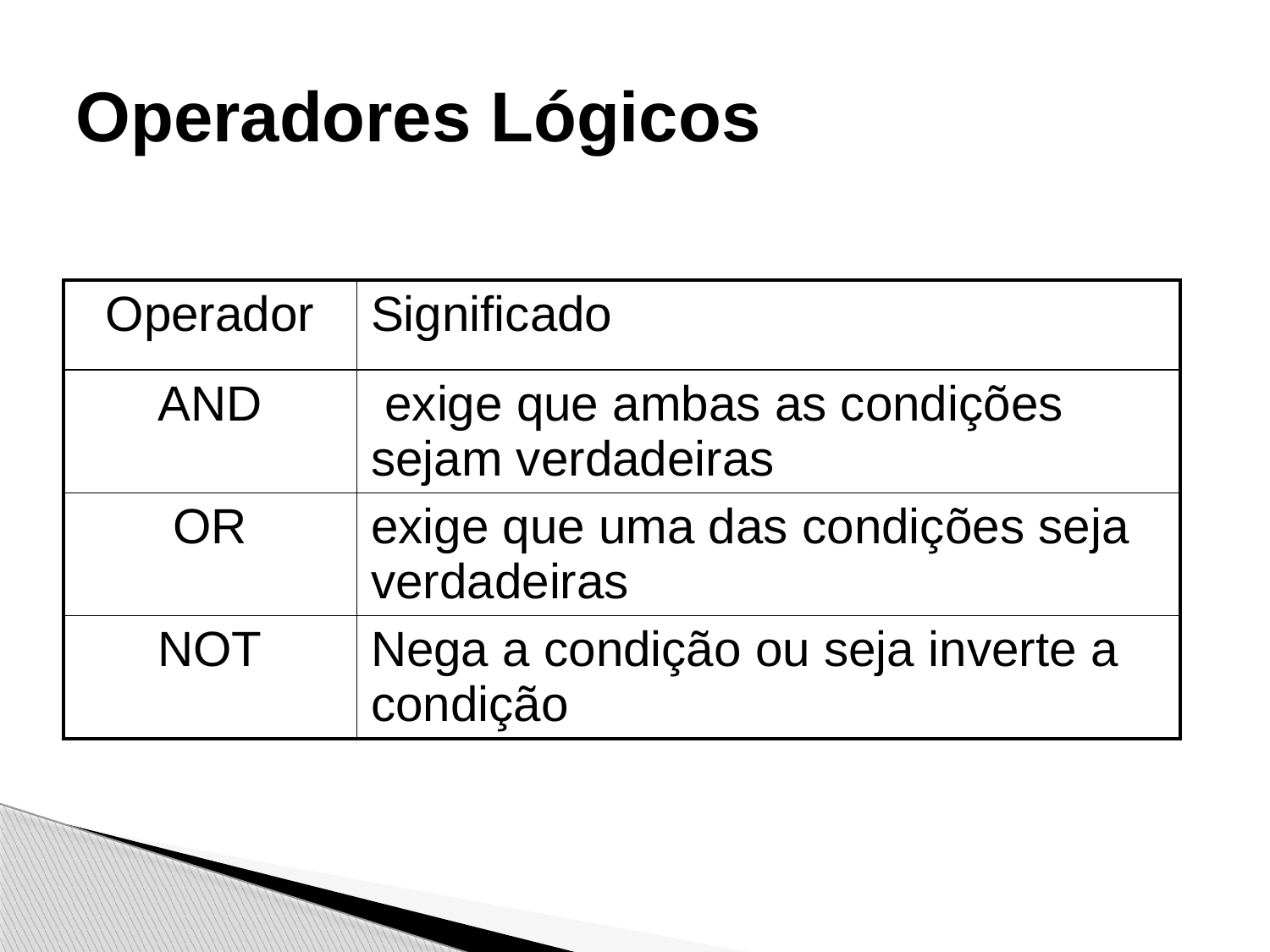

# Operadores Lógicos

| Operador | Significado |
| --- | --- |
| AND | exige que ambas as condições sejam verdadeiras |
| OR | exige que uma das condições seja verdadeiras |
| NOT | Nega a condição ou seja inverte a condição |